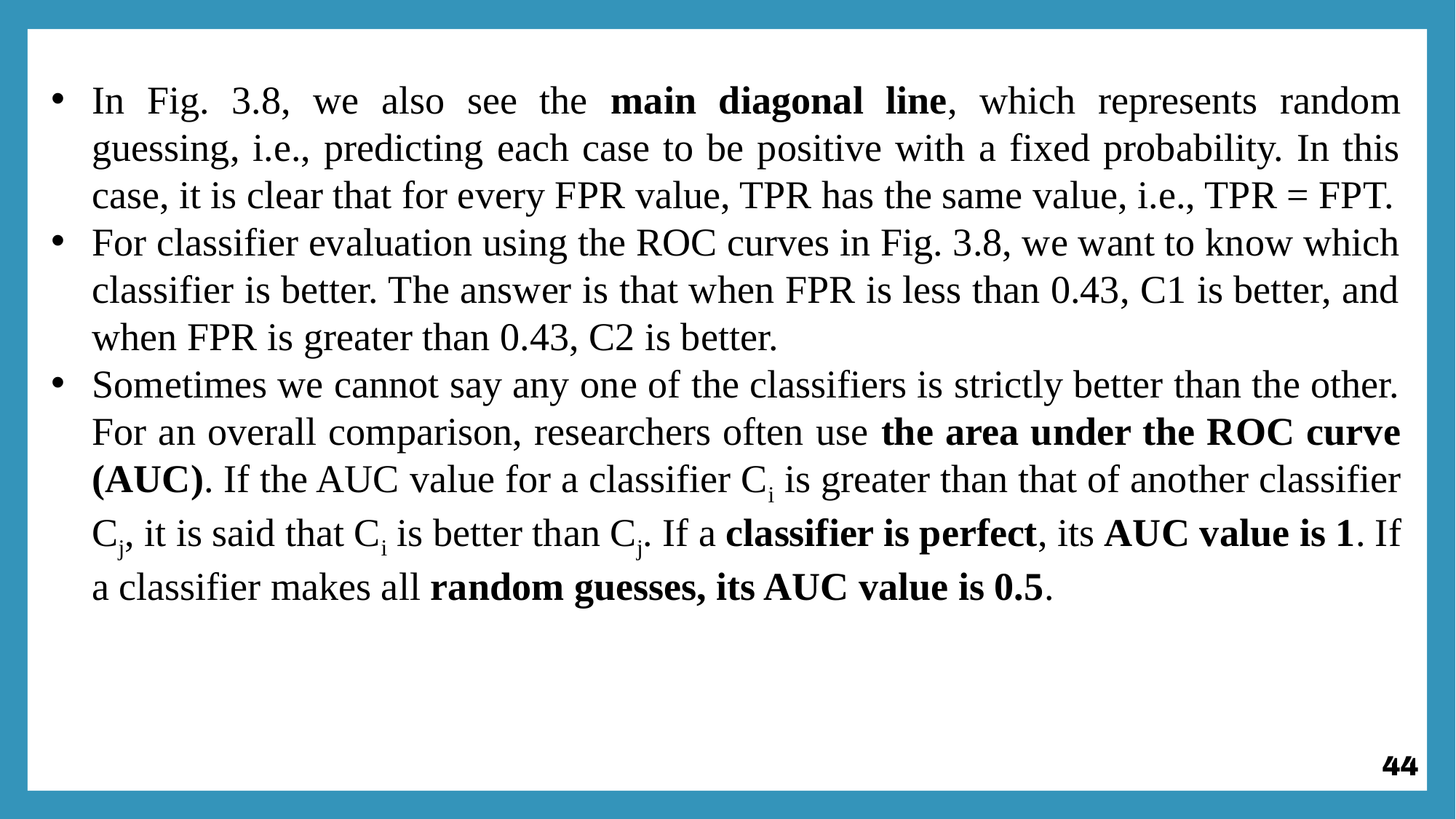

In Fig. 3.8, we also see the main diagonal line, which represents random guessing, i.e., predicting each case to be positive with a fixed probability. In this case, it is clear that for every FPR value, TPR has the same value, i.e., TPR = FPT.
For classifier evaluation using the ROC curves in Fig. 3.8, we want to know which classifier is better. The answer is that when FPR is less than 0.43, C1 is better, and when FPR is greater than 0.43, C2 is better.
Sometimes we cannot say any one of the classifiers is strictly better than the other. For an overall comparison, researchers often use the area under the ROC curve (AUC). If the AUC value for a classifier Ci is greater than that of another classifier Cj, it is said that Ci is better than Cj. If a classifier is perfect, its AUC value is 1. If a classifier makes all random guesses, its AUC value is 0.5.
44